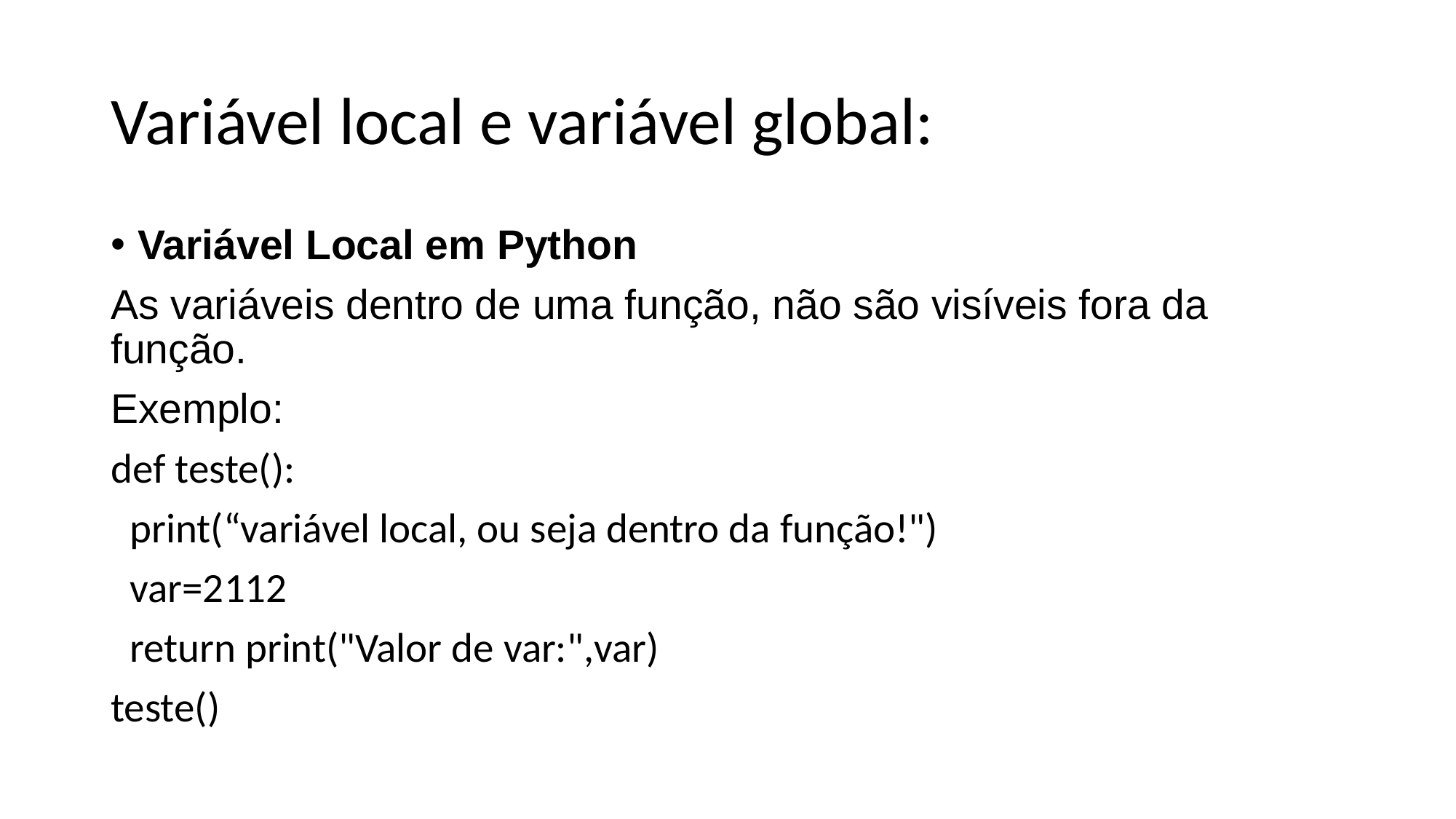

# Variável local e variável global:
Variável Local em Python
As variáveis dentro de uma função, não são visíveis fora da função.
Exemplo:
def teste():
  print(“variável local, ou seja dentro da função!")
  var=2112
  return print("Valor de var:",var)
teste()